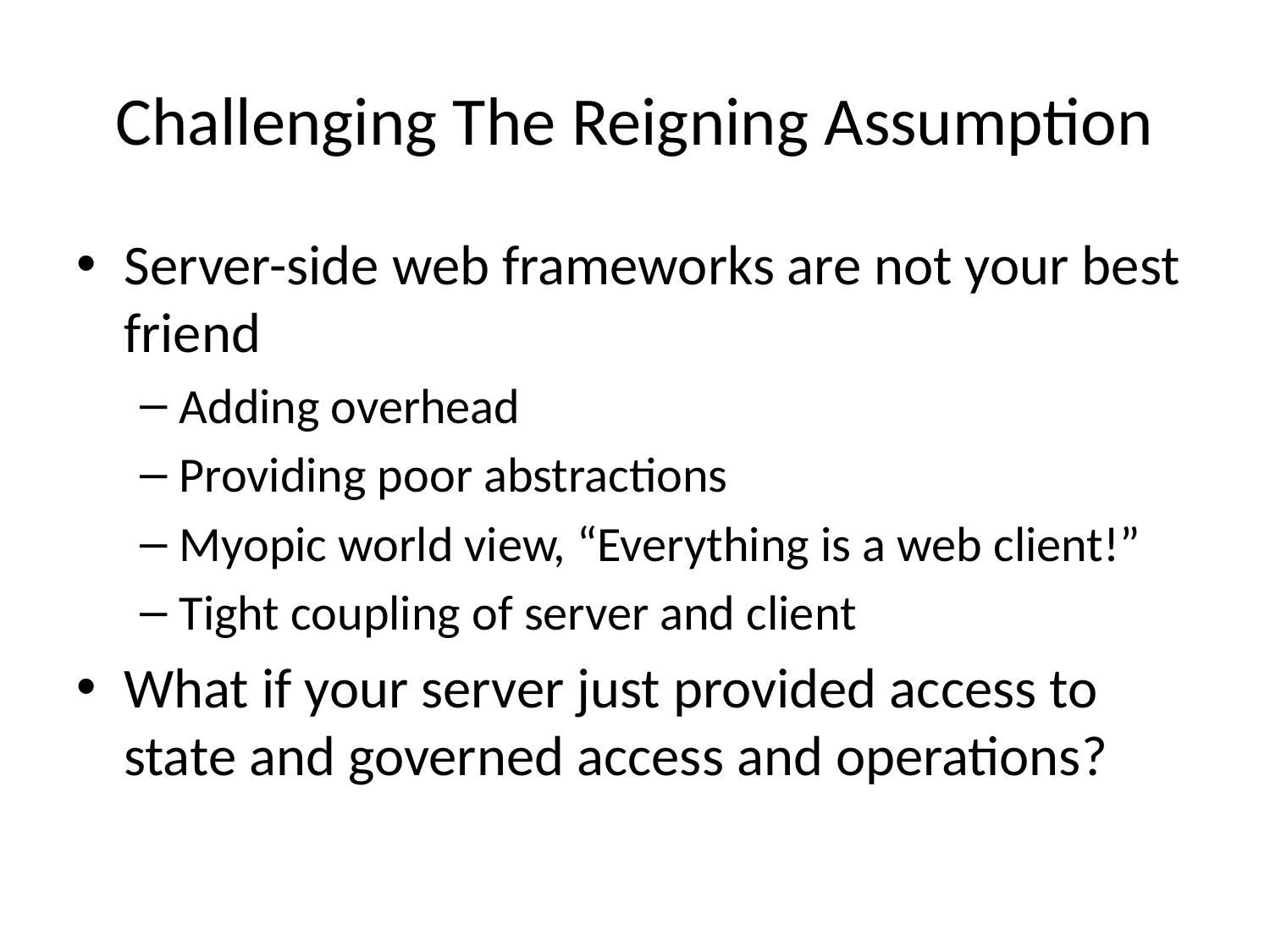

# Challenging The Reigning Assumption
Server-side web frameworks are not your best friend
Adding overhead
Providing poor abstractions
Myopic world view, “Everything is a web client!”
Tight coupling of server and client
What if your server just provided access to state and governed access and operations?